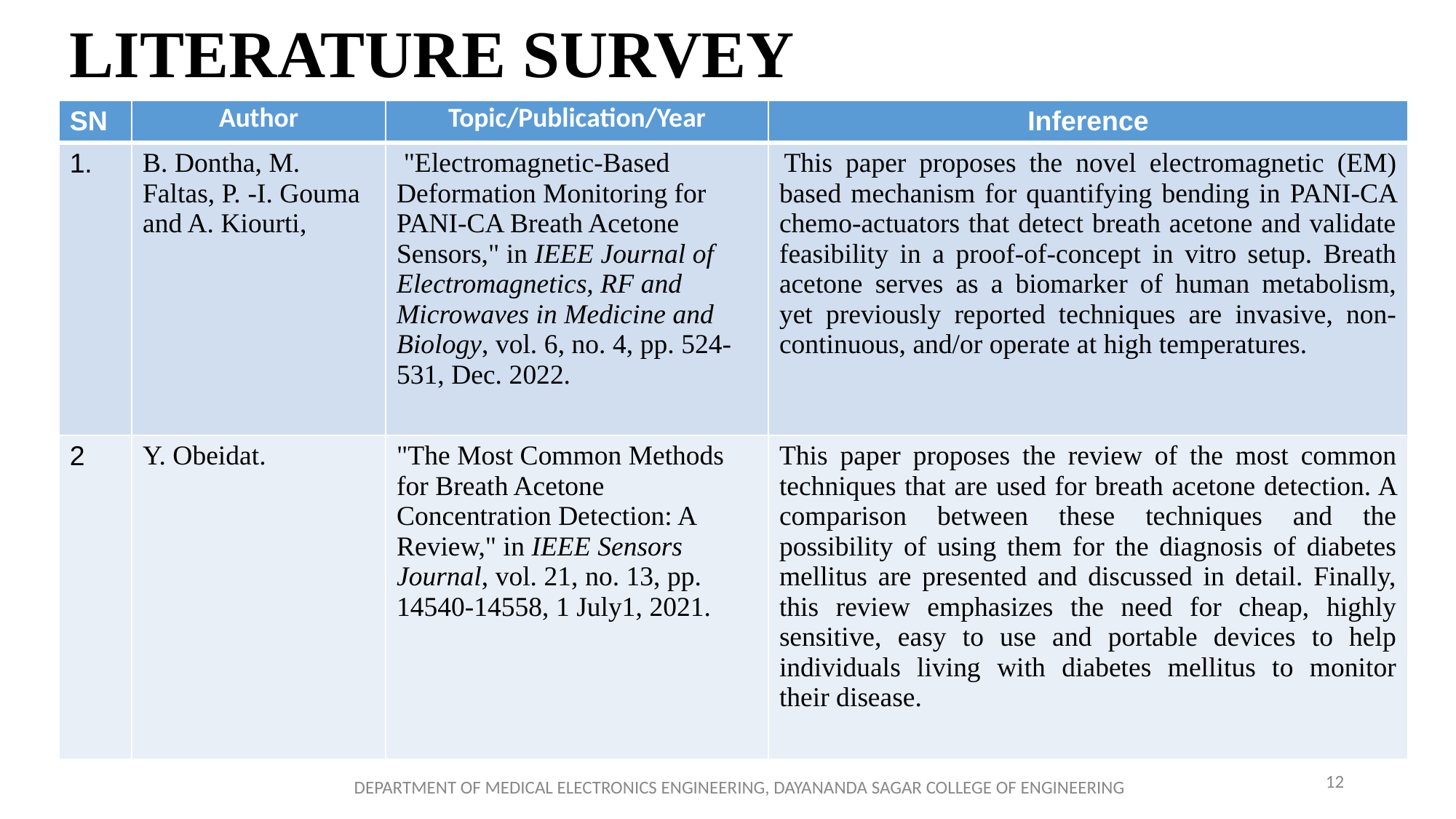

# LITERATURE SURVEY
| SN | Author | Topic/Publication/Year | Inference |
| --- | --- | --- | --- |
| 1. | B. Dontha, M. Faltas, P. -I. Gouma and A. Kiourti, | "Electromagnetic-Based Deformation Monitoring for PANI-CA Breath Acetone Sensors," in IEEE Journal of Electromagnetics, RF and Microwaves in Medicine and Biology, vol. 6, no. 4, pp. 524-531, Dec. 2022. | This paper proposes the novel electromagnetic (EM) based mechanism for quantifying bending in PANI-CA chemo-actuators that detect breath acetone and validate feasibility in a proof-of-concept in vitro setup. Breath acetone serves as a biomarker of human metabolism, yet previously reported techniques are invasive, non-continuous, and/or operate at high temperatures. |
| 2 | Y. Obeidat. | "The Most Common Methods for Breath Acetone Concentration Detection: A Review," in IEEE Sensors Journal, vol. 21, no. 13, pp. 14540-14558, 1 July1, 2021. | This paper proposes the review of the most common techniques that are used for breath acetone detection. A comparison between these techniques and the possibility of using them for the diagnosis of diabetes mellitus are presented and discussed in detail. Finally, this review emphasizes the need for cheap, highly sensitive, easy to use and portable devices to help individuals living with diabetes mellitus to monitor their disease. |
12
DEPARTMENT OF MEDICAL ELECTRONICS ENGINEERING, DAYANANDA SAGAR COLLEGE OF ENGINEERING